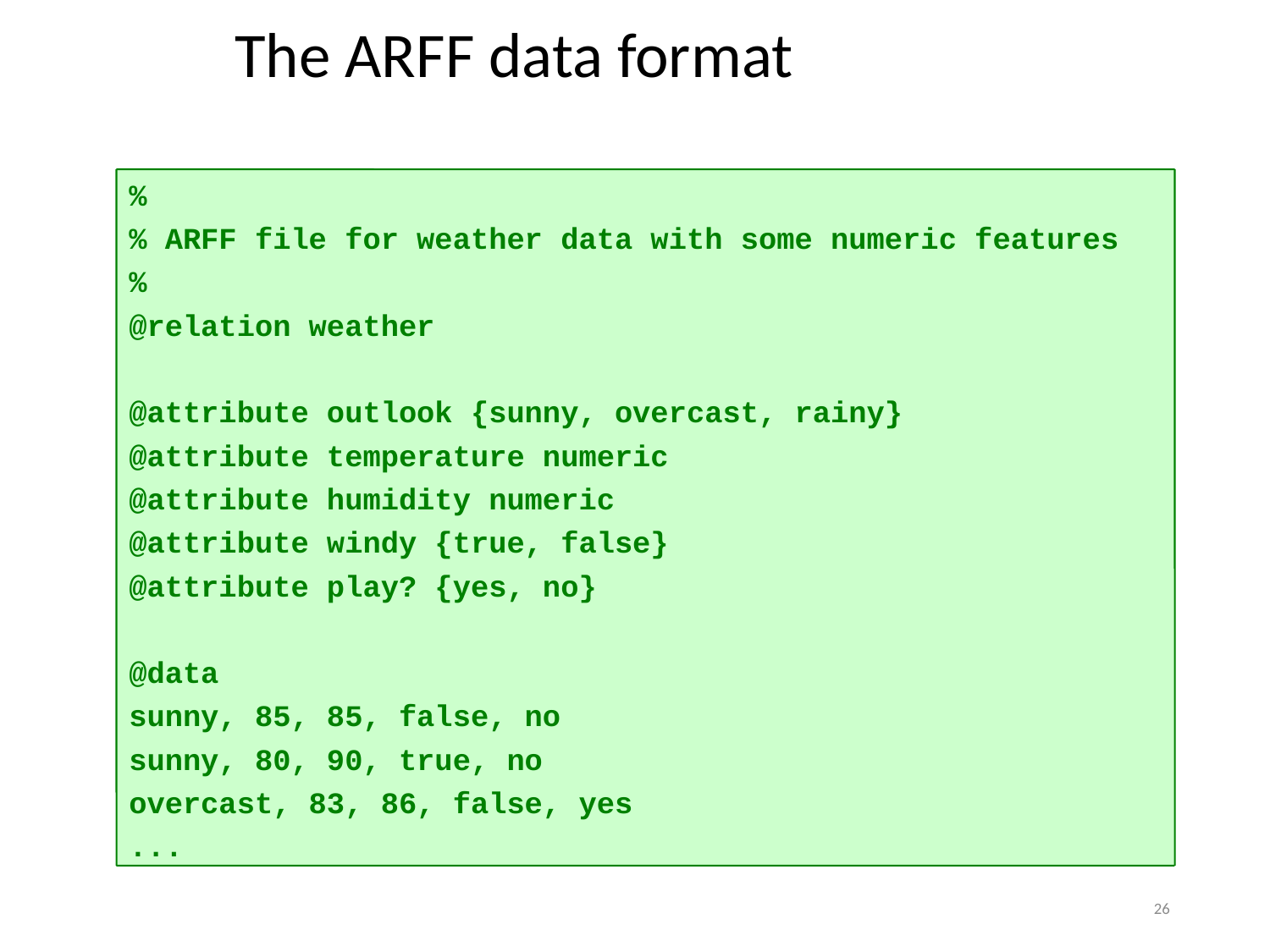

The ARFF data format
%
% ARFF file for weather data with some numeric features
%
@relation weather

@attribute outlook {sunny, overcast, rainy}
@attribute temperature numeric
@attribute humidity numeric
@attribute windy {true, false}
@attribute play? {yes, no}

@data
sunny, 85, 85, false, no
sunny, 80, 90, true, no
overcast, 83, 86, false, yes
...

26